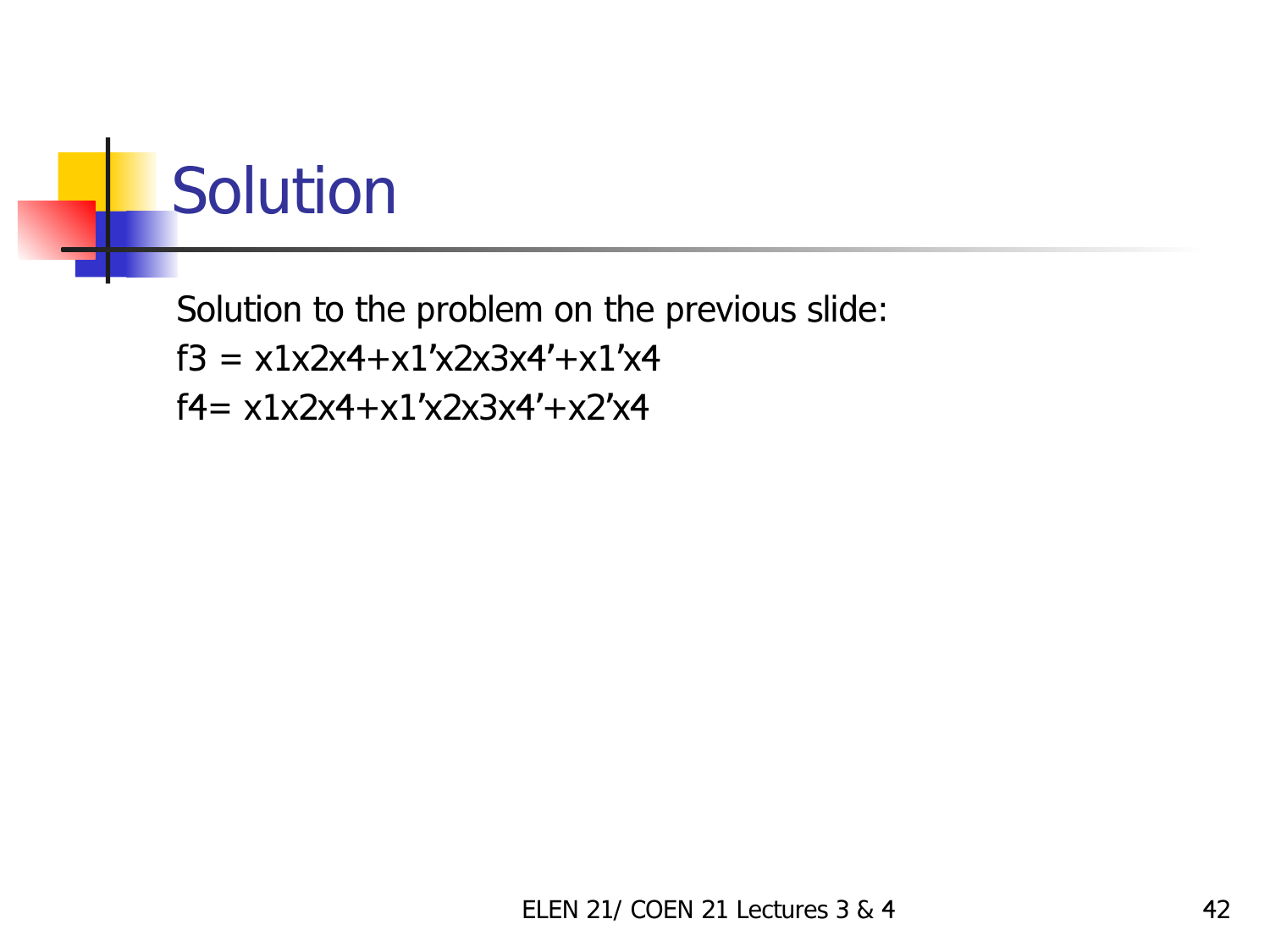

# Solution
Solution to the problem on the previous slide:
f3 = x1x2x4+x1’x2x3x4’+x1’x4
f4= x1x2x4+x1’x2x3x4’+x2’x4

ELEN 21/ COEN 21 Lectures 3 & 4
42